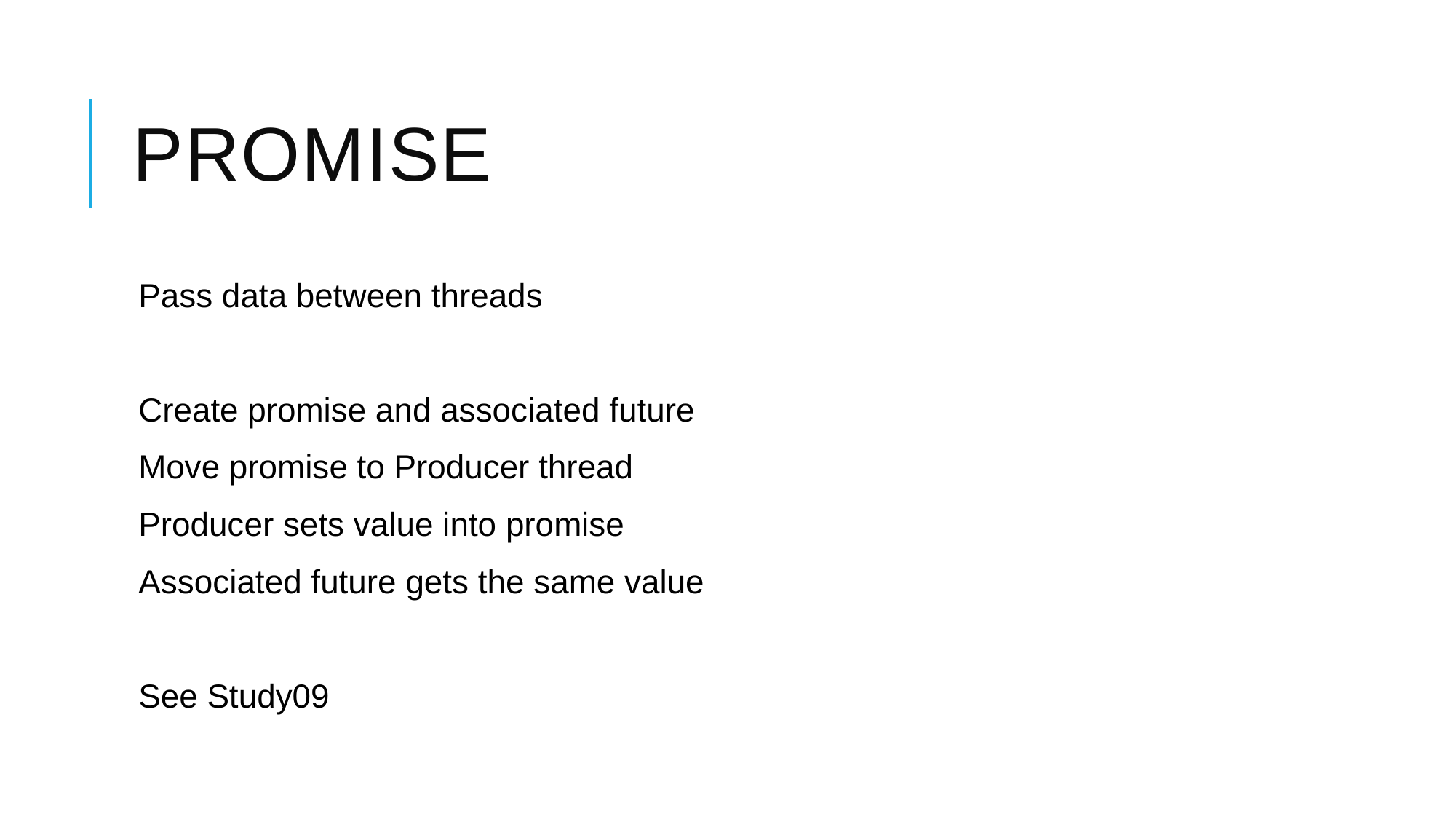

# Promise
Pass data between threads

Create promise and associated future
Move promise to Producer thread
Producer sets value into promise
Associated future gets the same value

See Study09